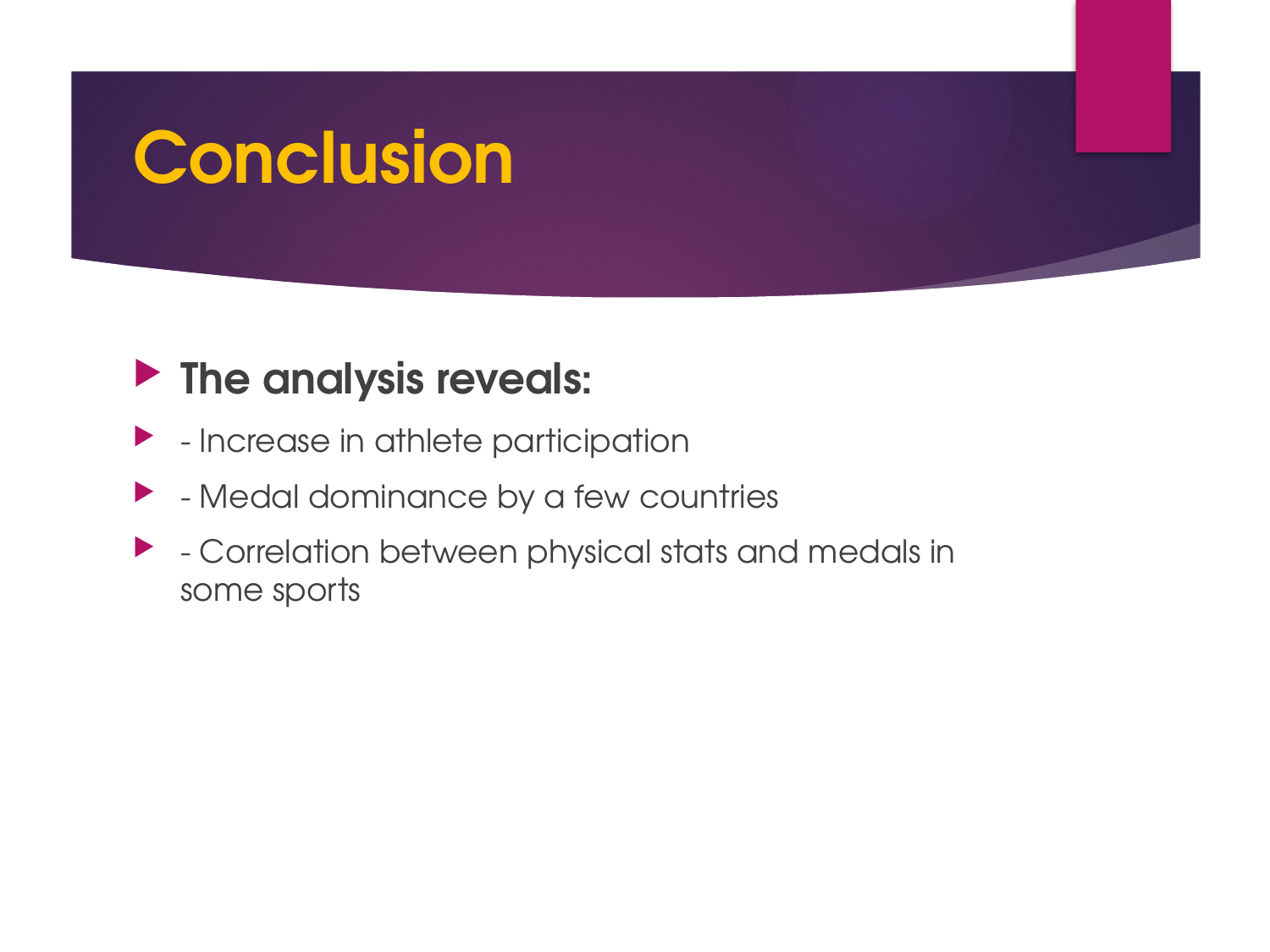

# Conclusion
The analysis reveals:
- Increase in athlete participation
- Medal dominance by a few countries
- Correlation between physical stats and medals in some sports